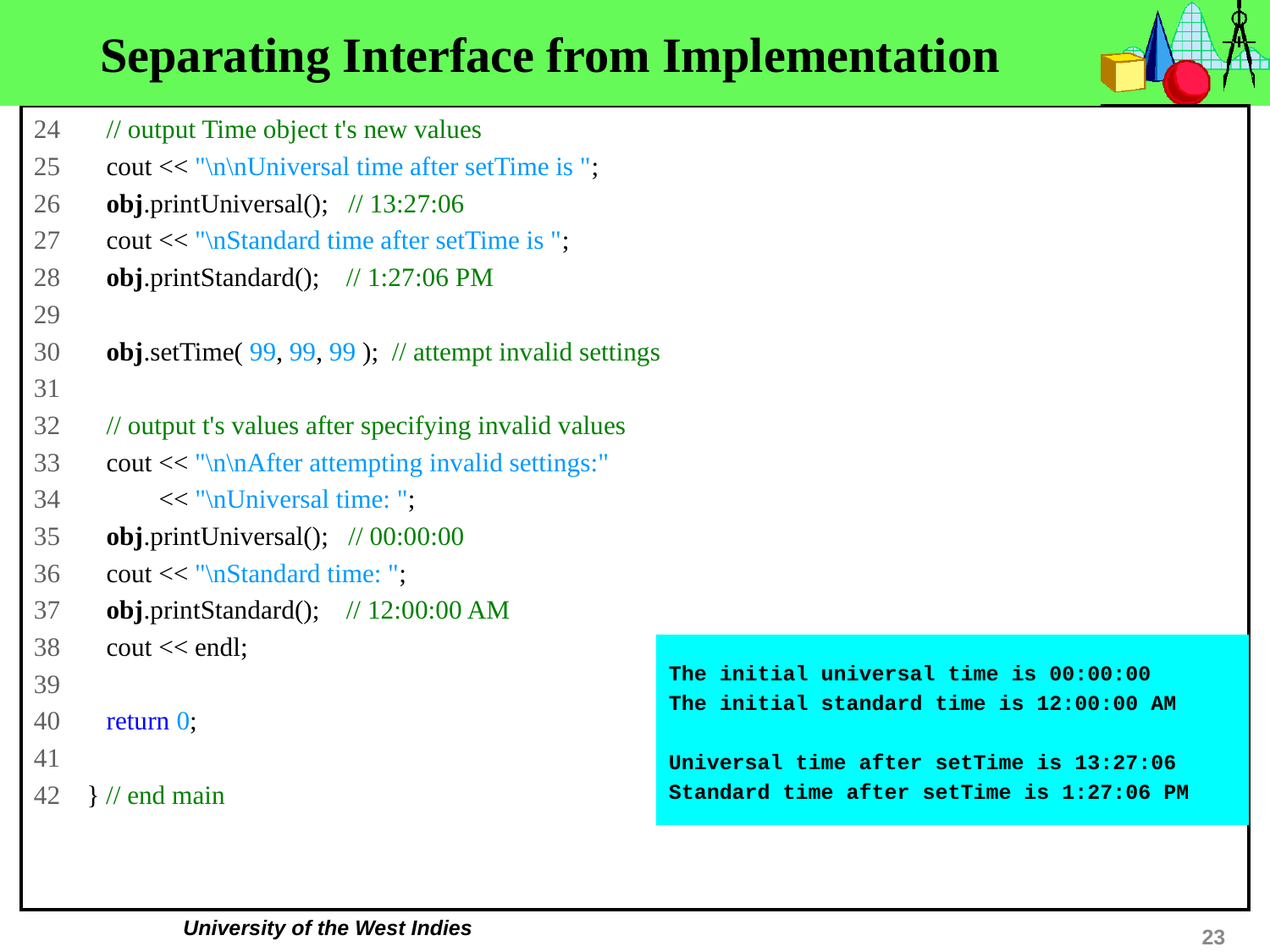

# Separating Interface from Implementation
24       // output Time object t's new values
25       cout << "\n\nUniversal time after setTime is ";
26       obj.printUniversal();   // 13:27:06
27       cout << "\nStandard time after setTime is ";
28       obj.printStandard();    // 1:27:06 PM
29
30       obj.setTime( 99, 99, 99 );  // attempt invalid settings
31
32       // output t's values after specifying invalid values
33       cout << "\n\nAfter attempting invalid settings:"
34               << "\nUniversal time: ";
35       obj.printUniversal();   // 00:00:00
36       cout << "\nStandard time: ";
37       obj.printStandard();    // 12:00:00 AM
38       cout << endl;
39
40       return 0;
41
42    } // end main

The initial universal time is 00:00:00
The initial standard time is 12:00:00 AM

Universal time after setTime is 13:27:06
Standard time after setTime is 1:27:06 PM
23